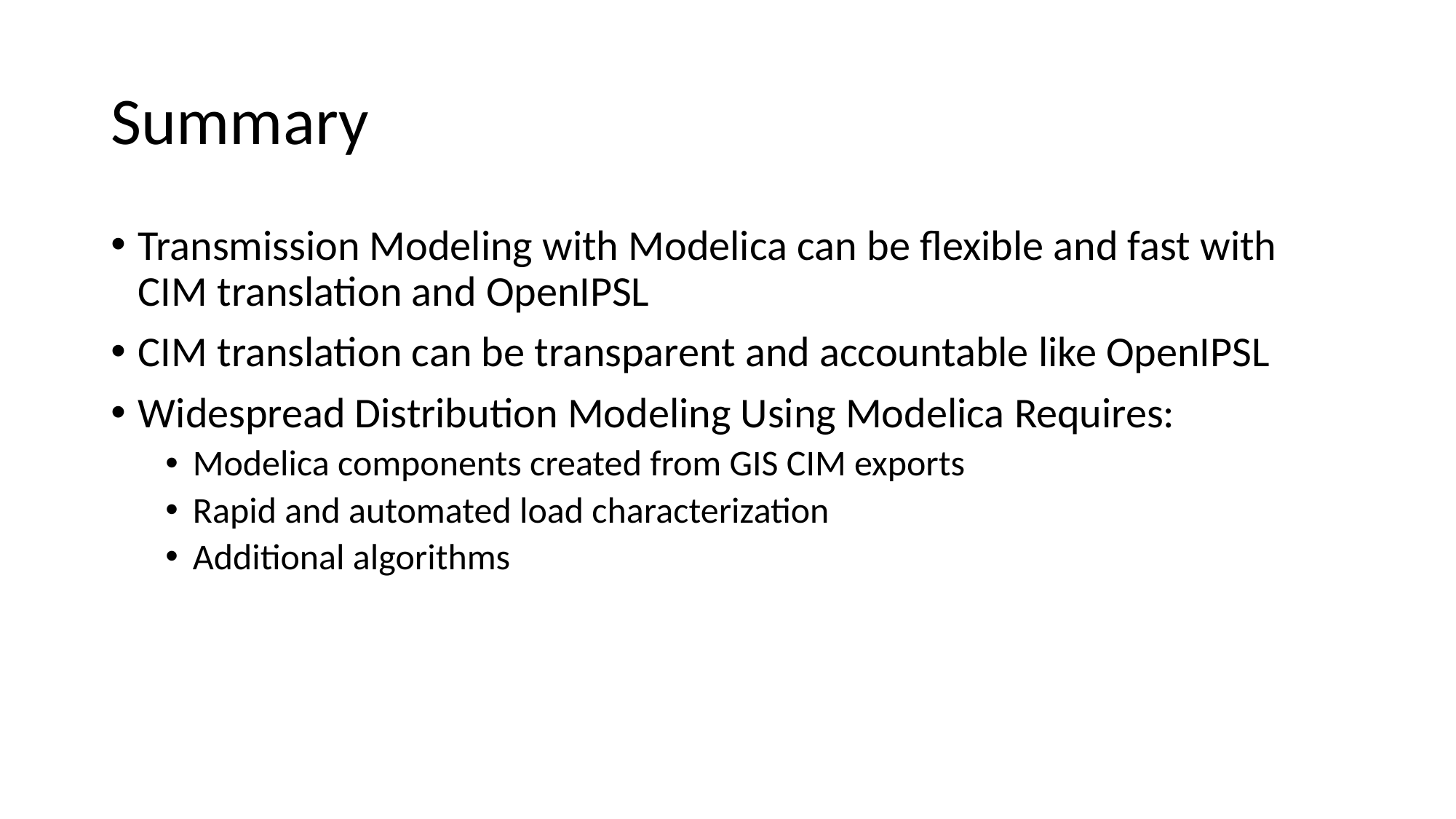

# Summary
Transmission Modeling with Modelica can be flexible and fast with
CIM translation and OpenIPSL
CIM translation can be transparent and accountable like OpenIPSL
Widespread Distribution Modeling Using Modelica Requires:
Modelica components created from GIS CIM exports
Rapid and automated load characterization
Additional algorithms